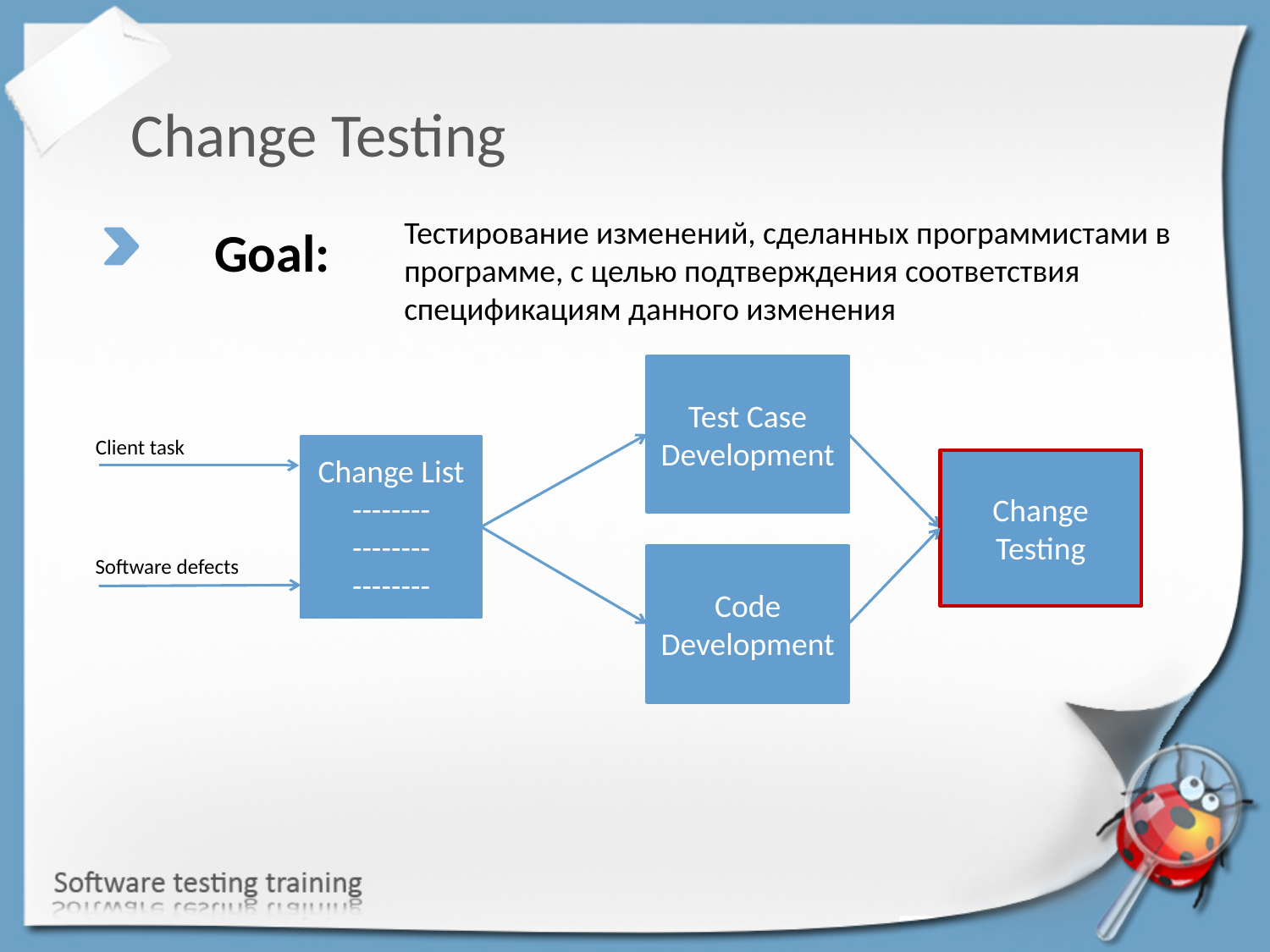

Change Testing
Goal:
Тестирование изменений, сделанных программистами в программе, с целью подтверждения соответствия спецификациям данного изменения

Test Case Development
Client task
Change List
--------
--------
--------
Change Testing
Code
Development
Software defects